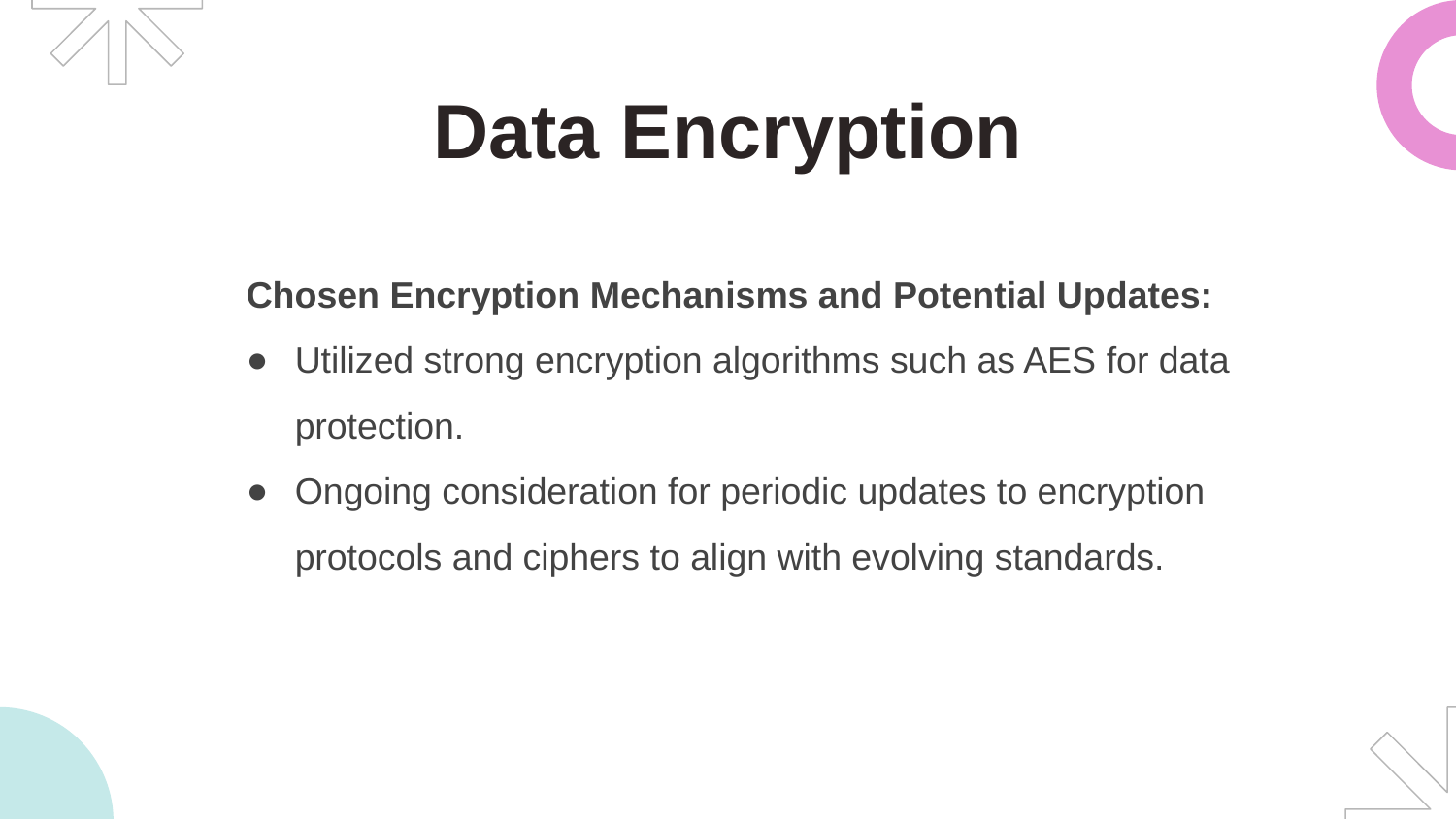

# Data Encryption
Chosen Encryption Mechanisms and Potential Updates:
Utilized strong encryption algorithms such as AES for data protection.
Ongoing consideration for periodic updates to encryption protocols and ciphers to align with evolving standards.